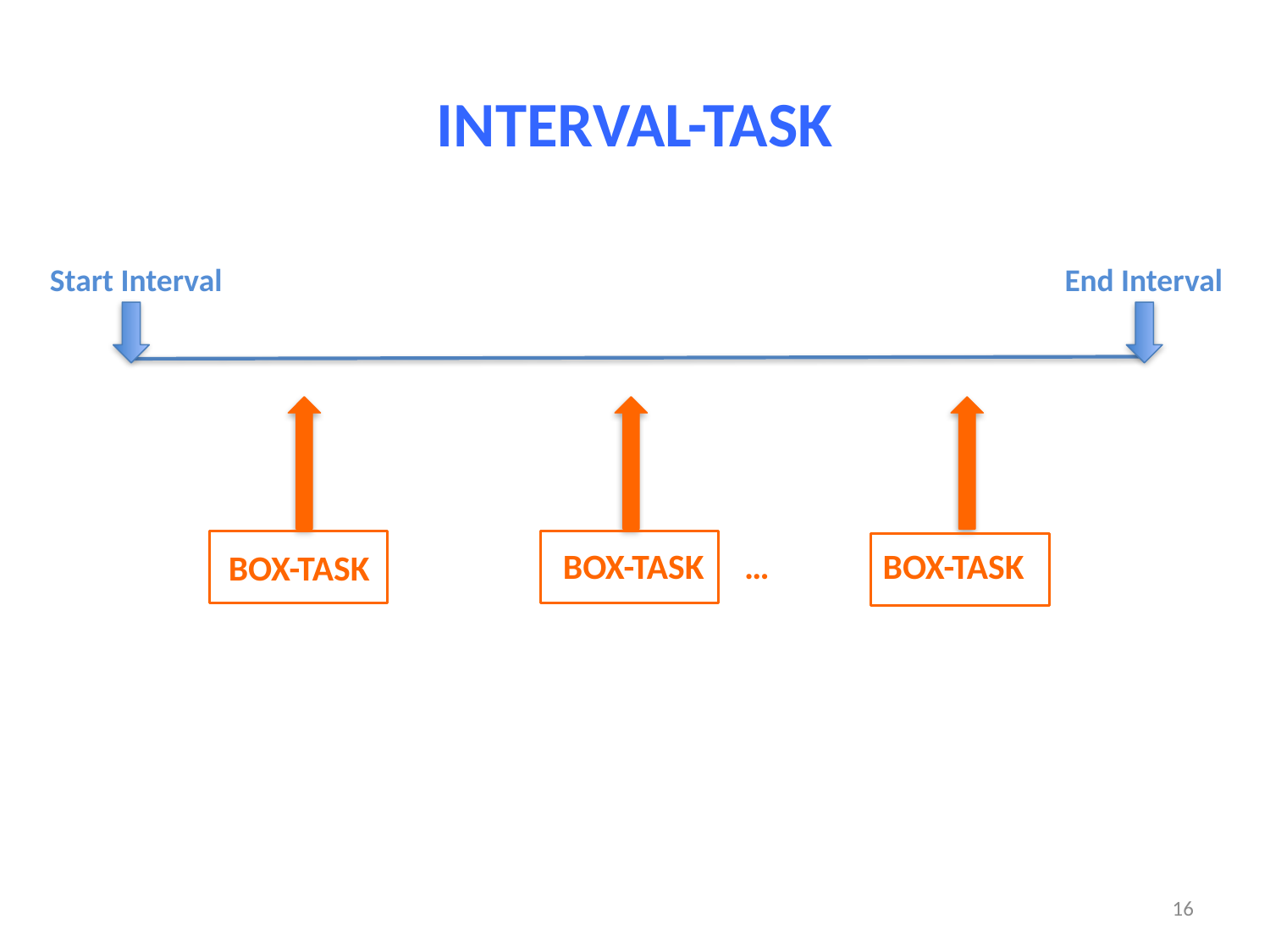

INTERVAL-TASK
Start Interval
End Interval

BOX-TASK     …
 BOX-TASK
# BOX-TASK

16